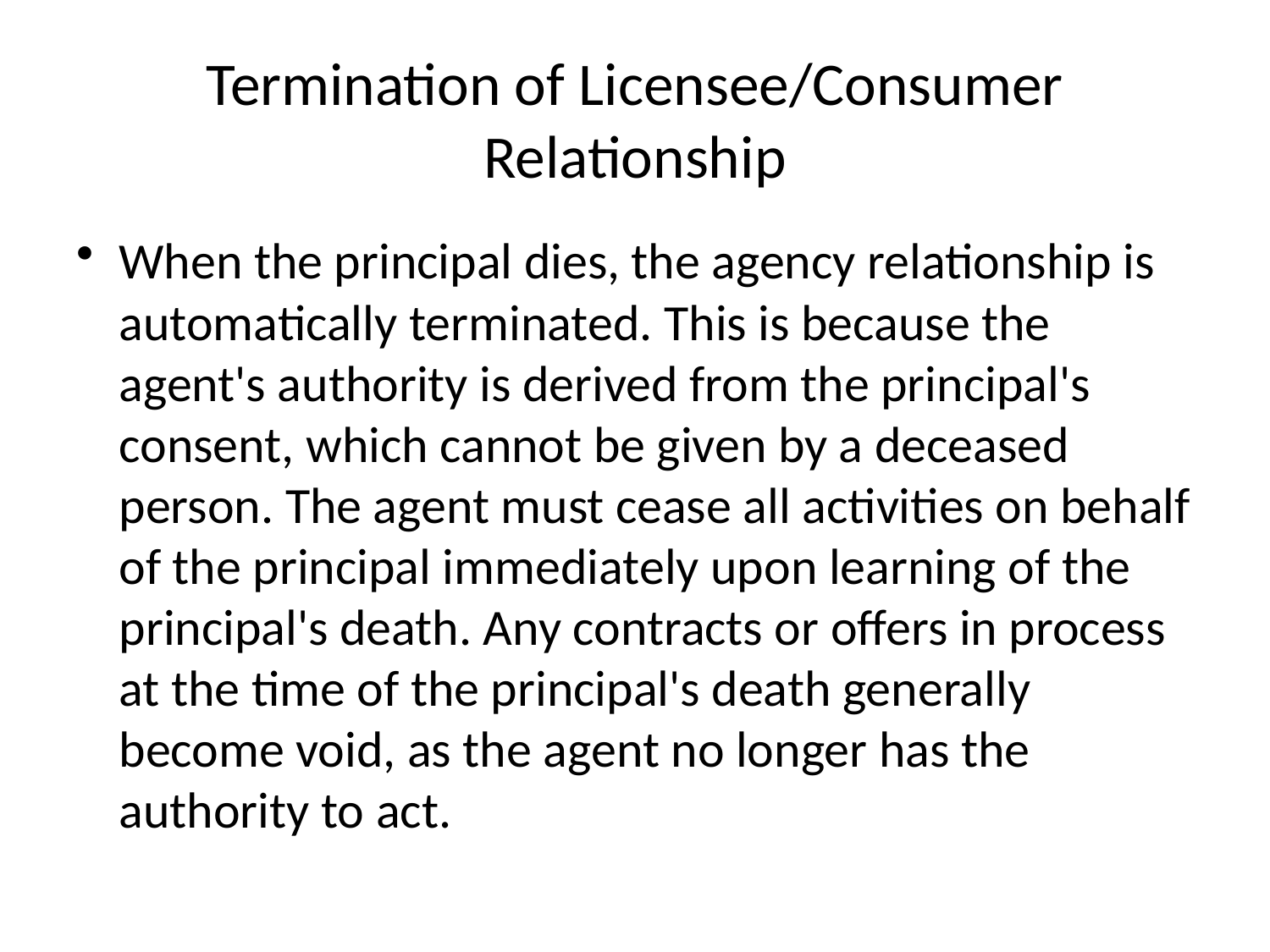

# Termination of Licensee/Consumer Relationship

When the principal dies, the agency relationship is automatically terminated. This is because the agent's authority is derived from the principal's consent, which cannot be given by a deceased person. The agent must cease all activities on behalf of the principal immediately upon learning of the principal's death. Any contracts or offers in process at the time of the principal's death generally become void, as the agent no longer has the authority to act.